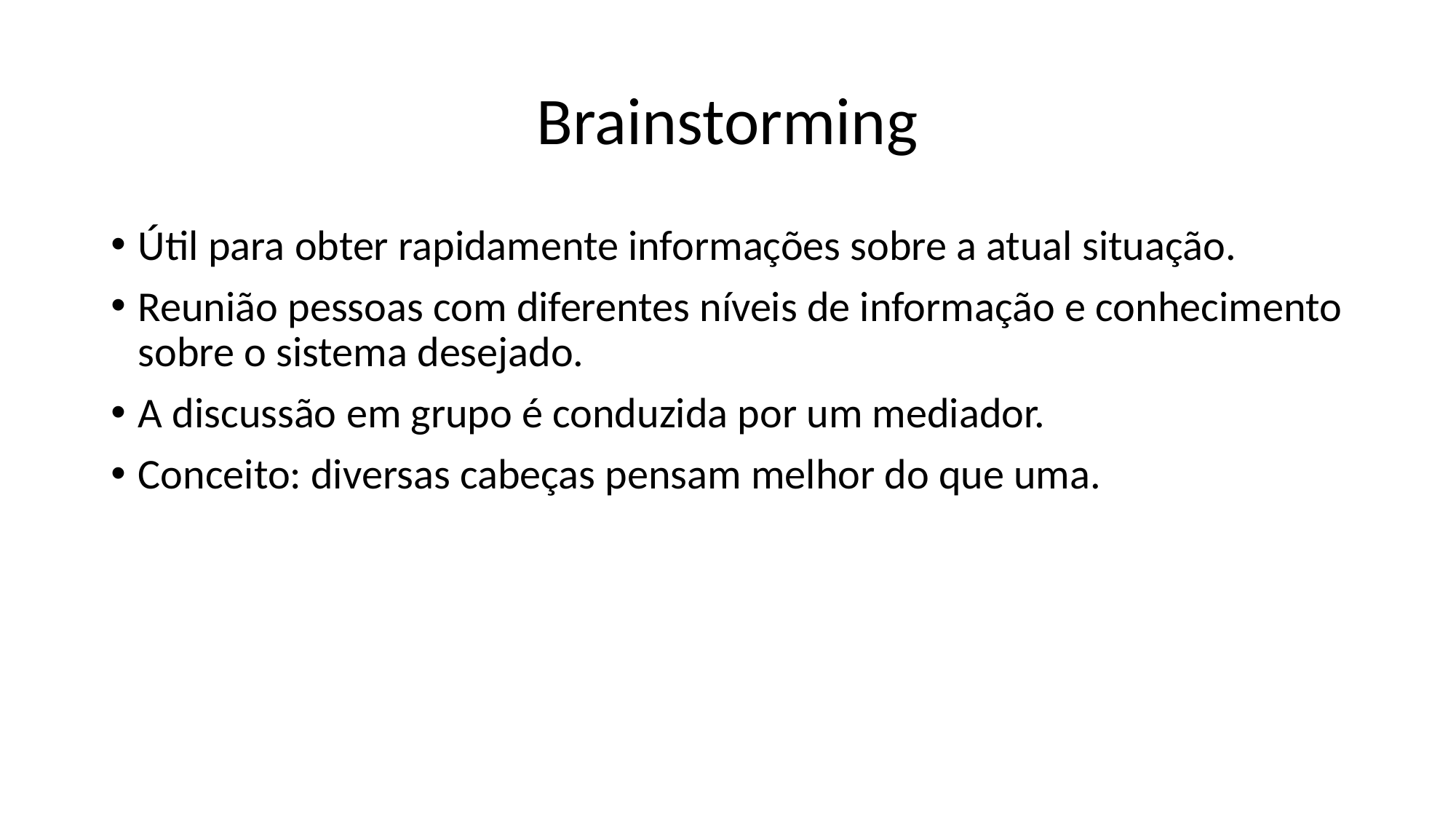

# Brainstorming
Útil para obter rapidamente informações sobre a atual situação.
Reunião pessoas com diferentes níveis de informação e conhecimento sobre o sistema desejado.
A discussão em grupo é conduzida por um mediador.
Conceito: diversas cabeças pensam melhor do que uma.